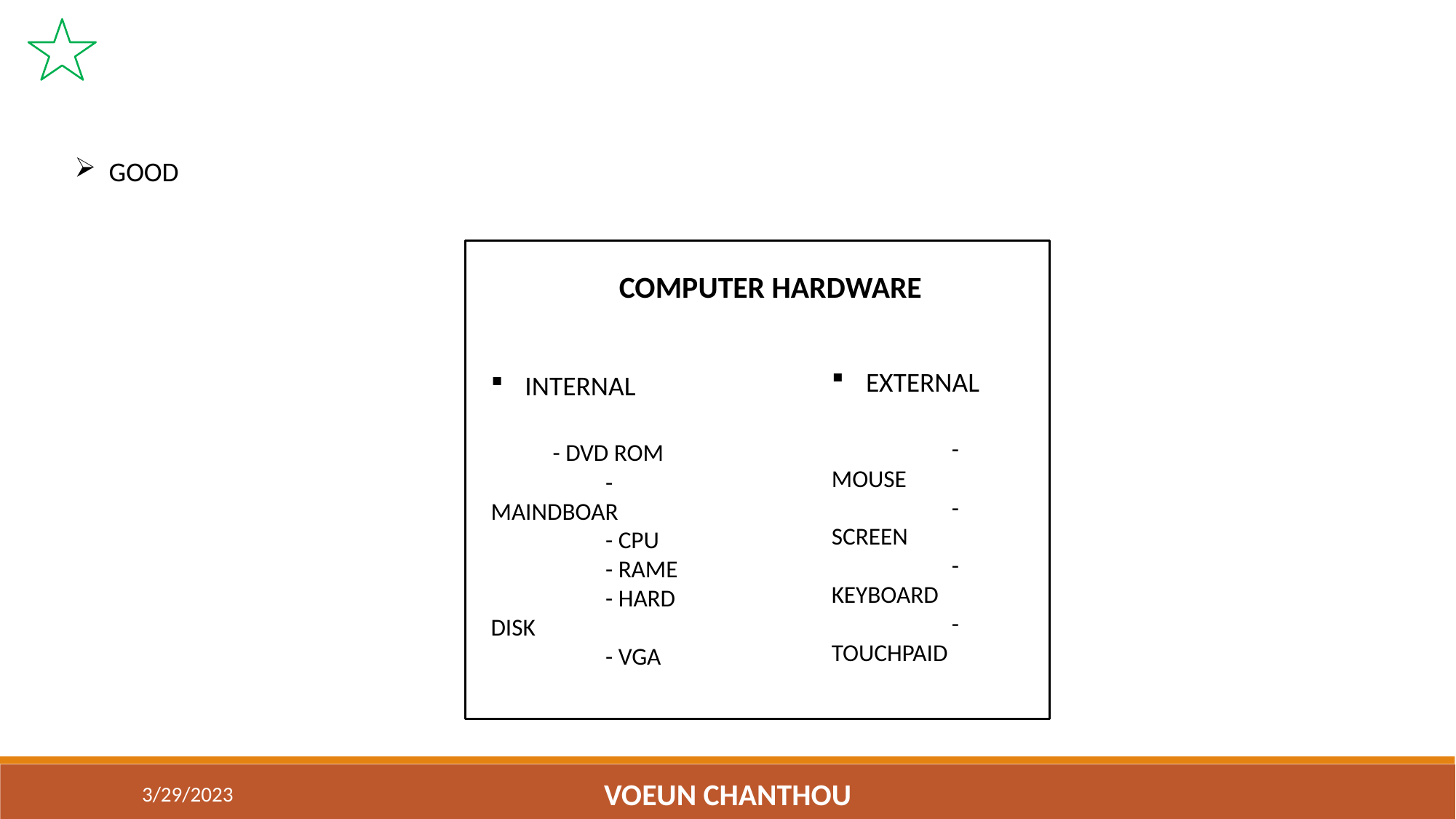

GOOD

COMPUTER HARDWARE
EXTERNAL

	  - MOUSE
	  - SCREEN
  	  - KEYBOARD
	  -TOUCHPAID
INTERNAL

          - DVD ROM
	 - MAINDBOAR
 	 - CPU
  	 - RAME
	 - HARD DISK
	 - VGA

3/29/2023
VOEUN CHANTHOU